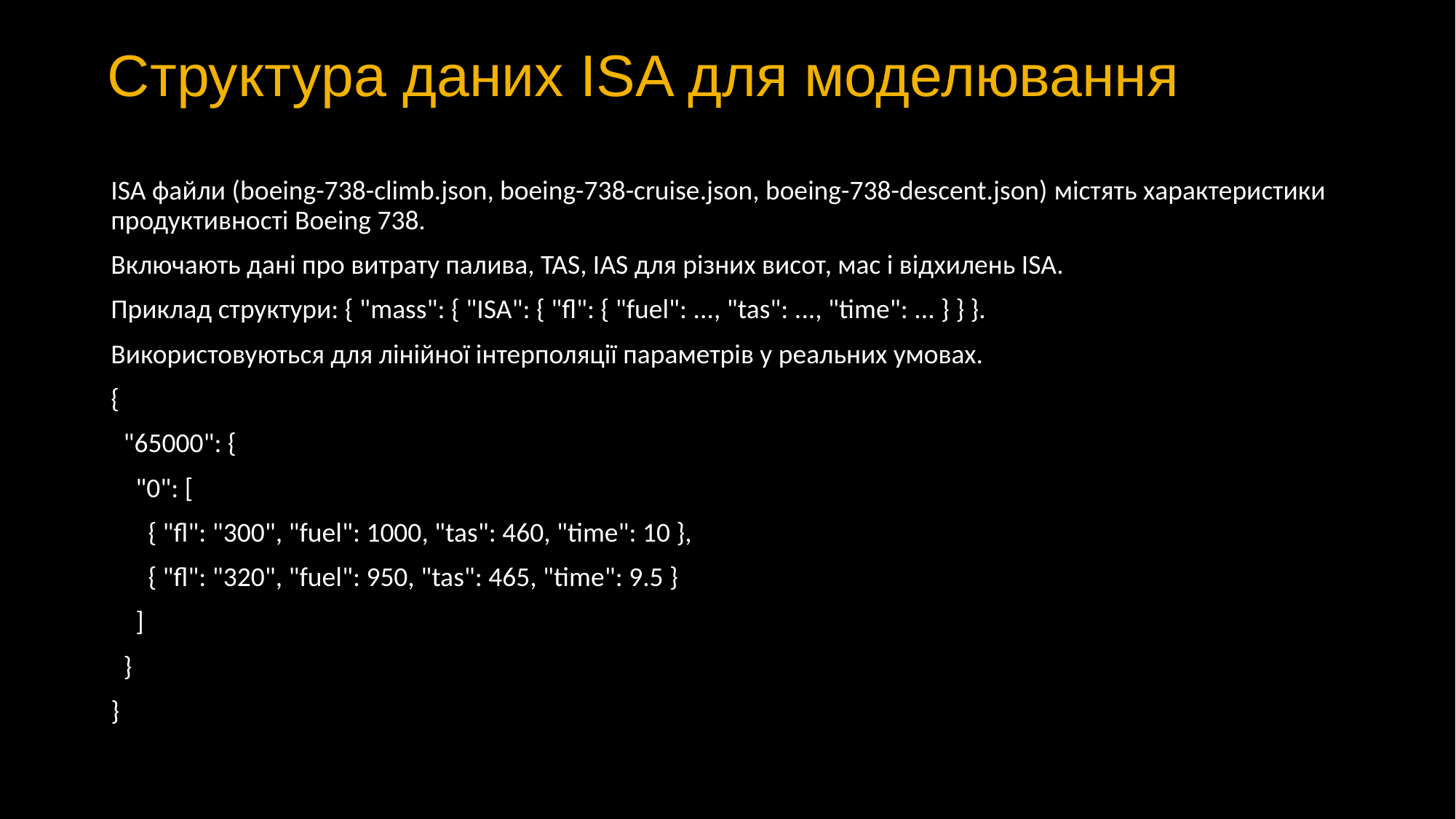

Структура даних ISA для моделювання
ISA файли (boeing-738-climb.json, boeing-738-cruise.json, boeing-738-descent.json) містять характеристики продуктивності Boeing 738.
Включають дані про витрату палива, TAS, IAS для різних висот, мас і відхилень ISA.
Приклад структури: { "mass": { "ISA": { "fl": { "fuel": ..., "tas": ..., "time": ... } } }.
Використовуються для лінійної інтерполяції параметрів у реальних умовах.
{
  "65000": {
    "0": [
      { "fl": "300", "fuel": 1000, "tas": 460, "time": 10 },
      { "fl": "320", "fuel": 950, "tas": 465, "time": 9.5 }
    ]
  }
}